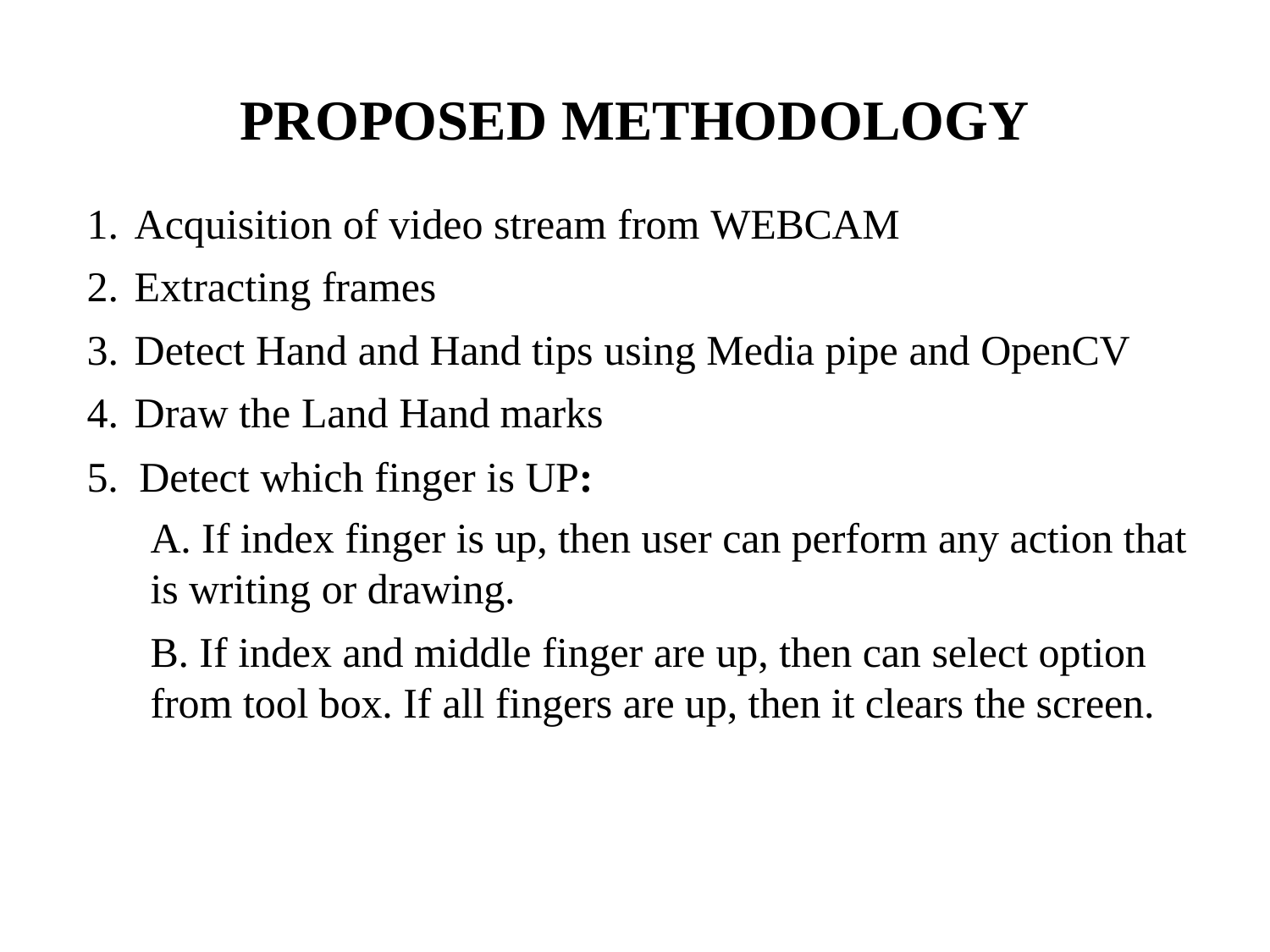

# PROPOSED METHODOLOGY
Acquisition of video stream from WEBCAM
Extracting frames
Detect Hand and Hand tips using Media pipe and OpenCV
Draw the Land Hand marks

5.  Detect which finger is UP:
A. If index finger is up, then user can perform any action that is writing or drawing.
B. If index and middle finger are up, then can select option from tool box. If all fingers are up, then it clears the screen.